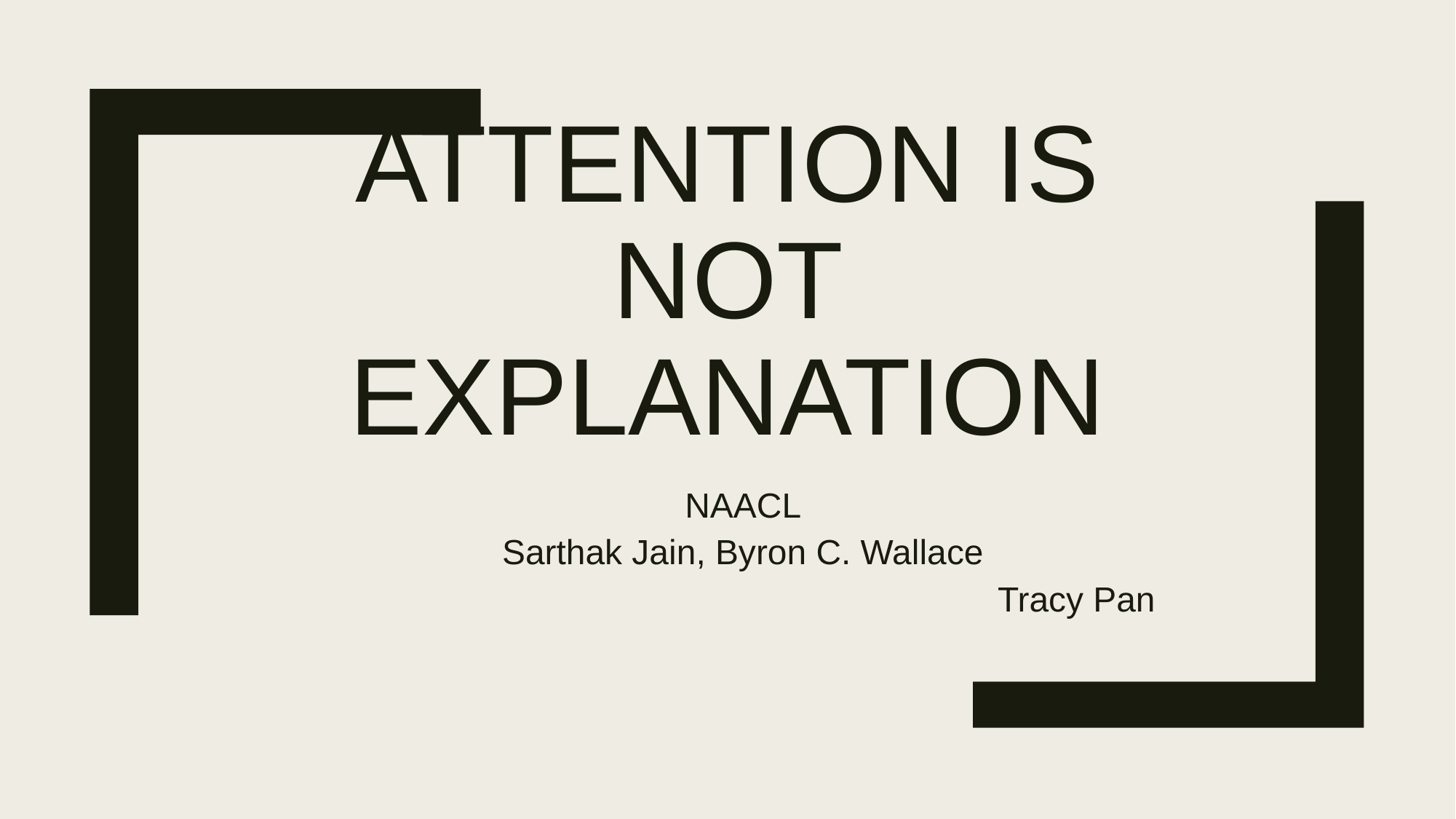

# Attention is not Explanation
NAACL
Sarthak Jain, Byron C. Wallace
Tracy Pan